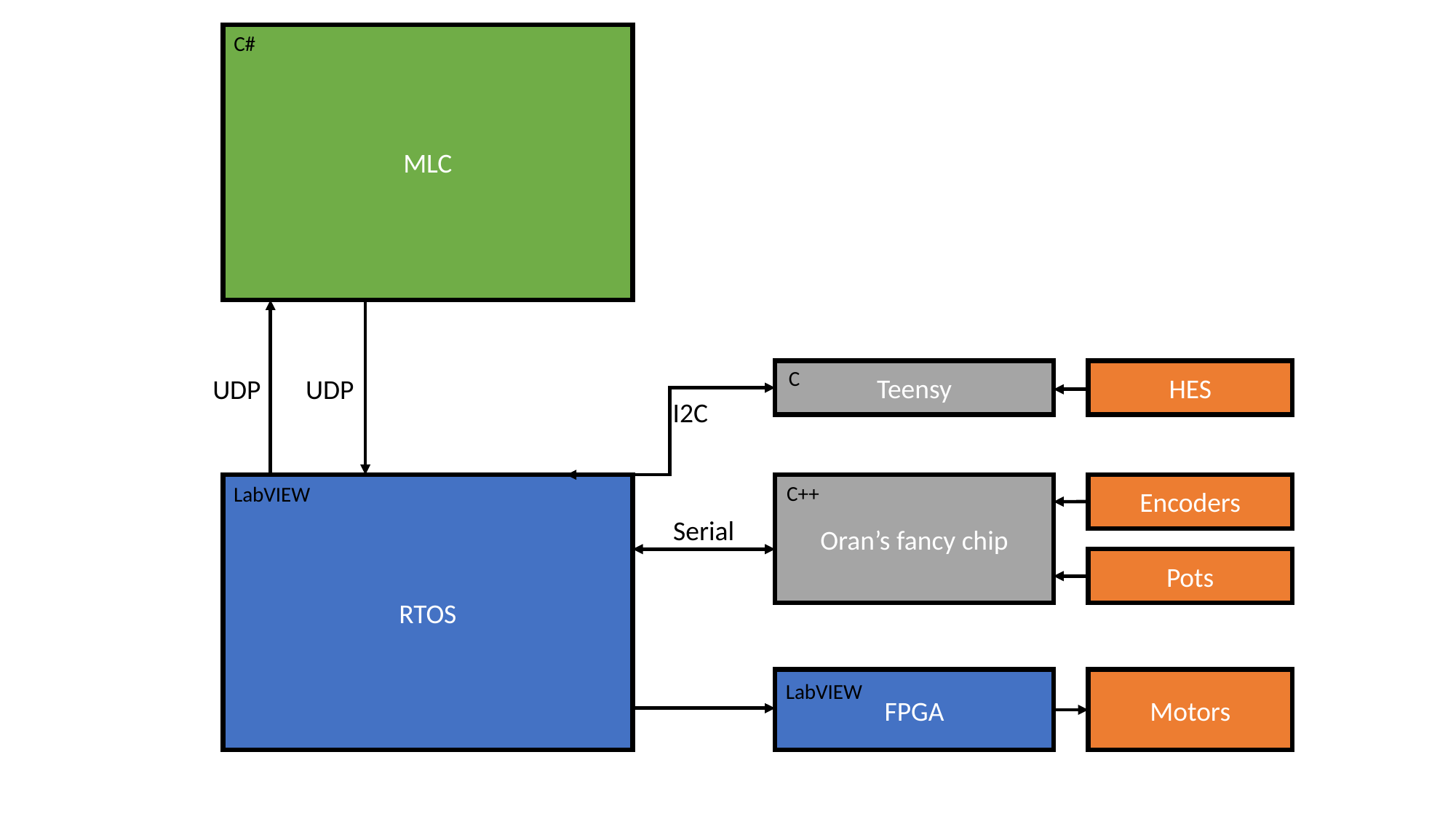

C#
MLC
C
Teensy
HES
UDP
UDP
I2C
C++
RTOS
Oran’s fancy chip
Encoders
LabVIEW
Serial
Pots
FPGA
Motors
LabVIEW